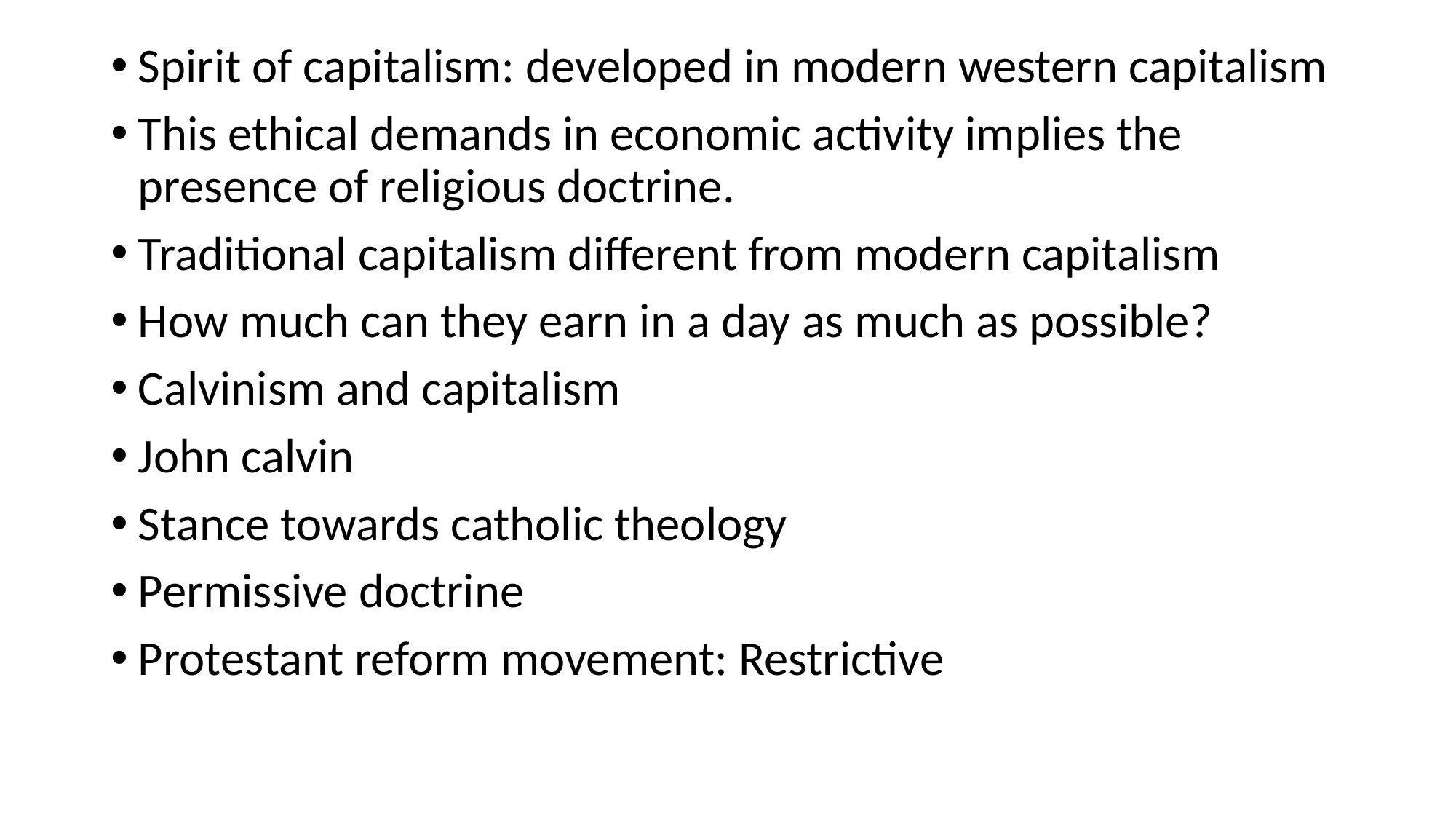

Spirit of capitalism: developed in modern western capitalism
This ethical demands in economic activity implies the presence of religious doctrine.
Traditional capitalism different from modern capitalism
How much can they earn in a day as much as possible?
Calvinism and capitalism
John calvin
Stance towards catholic theology
Permissive doctrine
Protestant reform movement: Restrictive